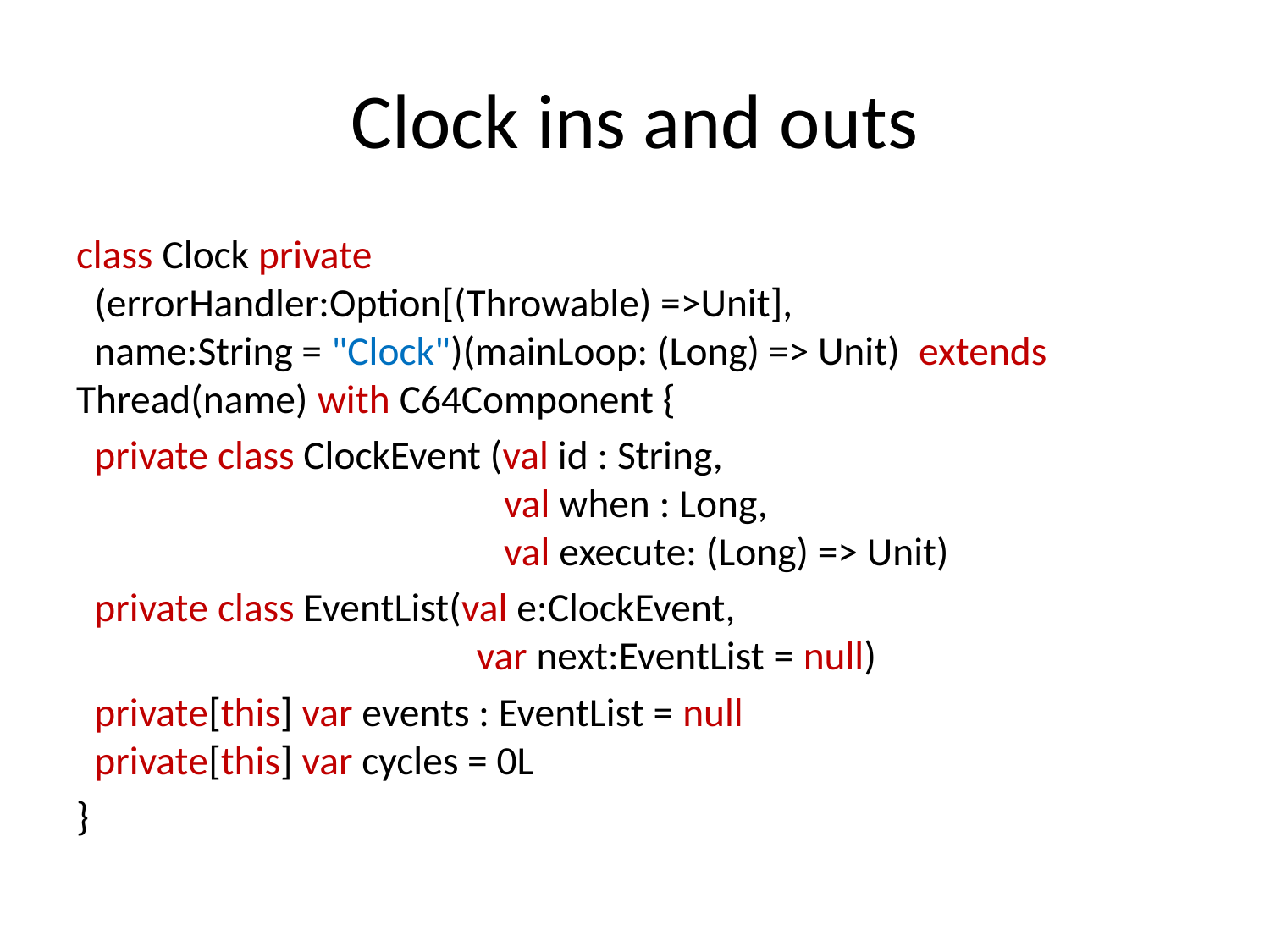

# Clock ins and outs
class Clock private
  (errorHandler:Option[(Throwable) =>Unit],
  name:String = "Clock")(mainLoop: (Long) => Unit)  extends Thread(name) with C64Component {
  private class ClockEvent (val id : String,
                                               val when : Long,
                                               val execute: (Long) => Unit)
  private class EventList(val e:ClockEvent,
                                            var next:EventList = null)
  private[this] var events : EventList = null
  private[this] var cycles = 0L
}